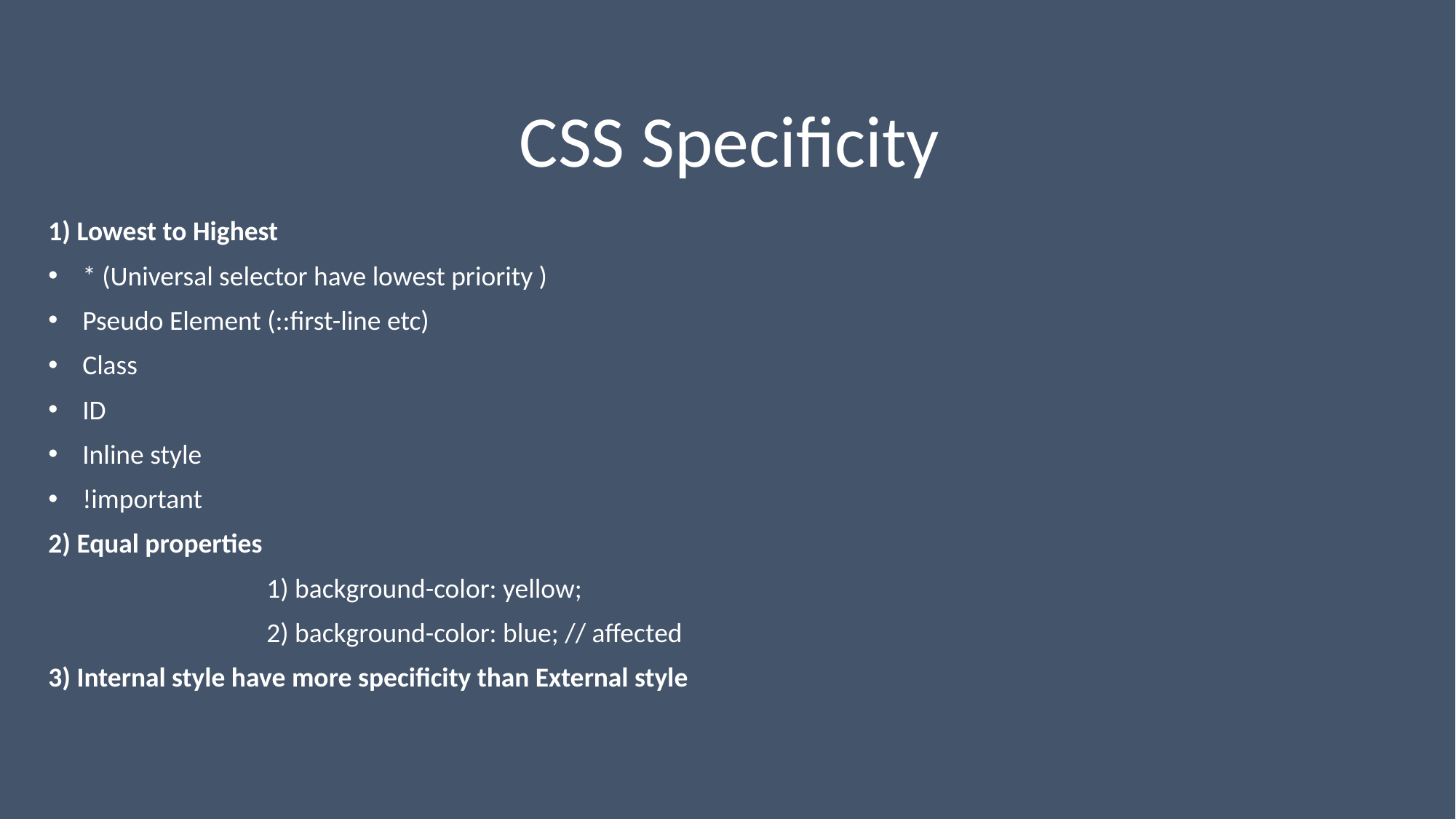

# CSS Specificity
1) Lowest to Highest
* (Universal selector have lowest priority )
Pseudo Element (::first-line etc)
Class
ID
Inline style
!important
2) Equal properties
		1) background-color: yellow;
		2) background-color: blue; // affected
3) Internal style have more specificity than External style